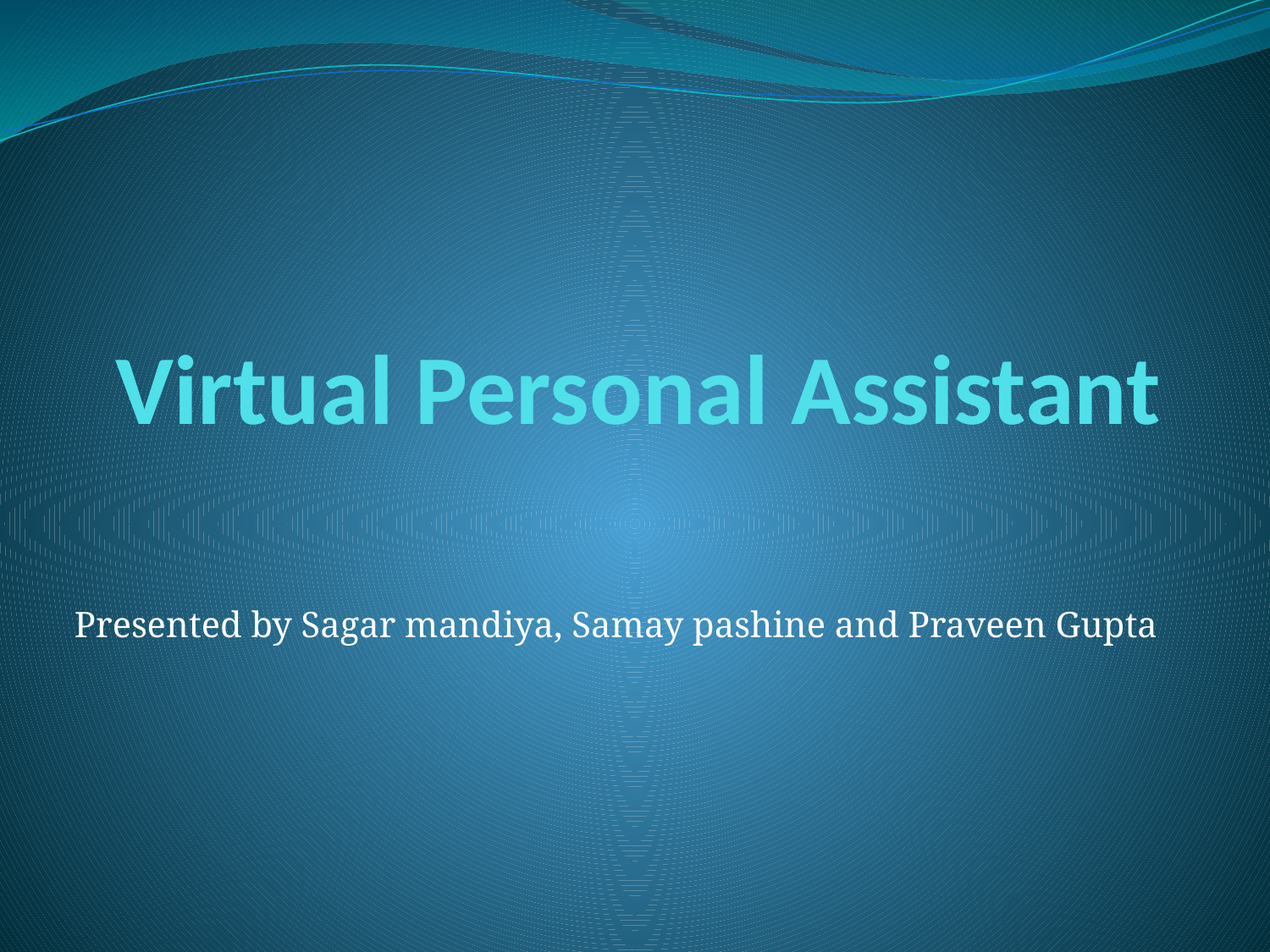

# Virtual Personal Assistant

Presented by Sagar mandiya, Samay pashine and Praveen Gupta